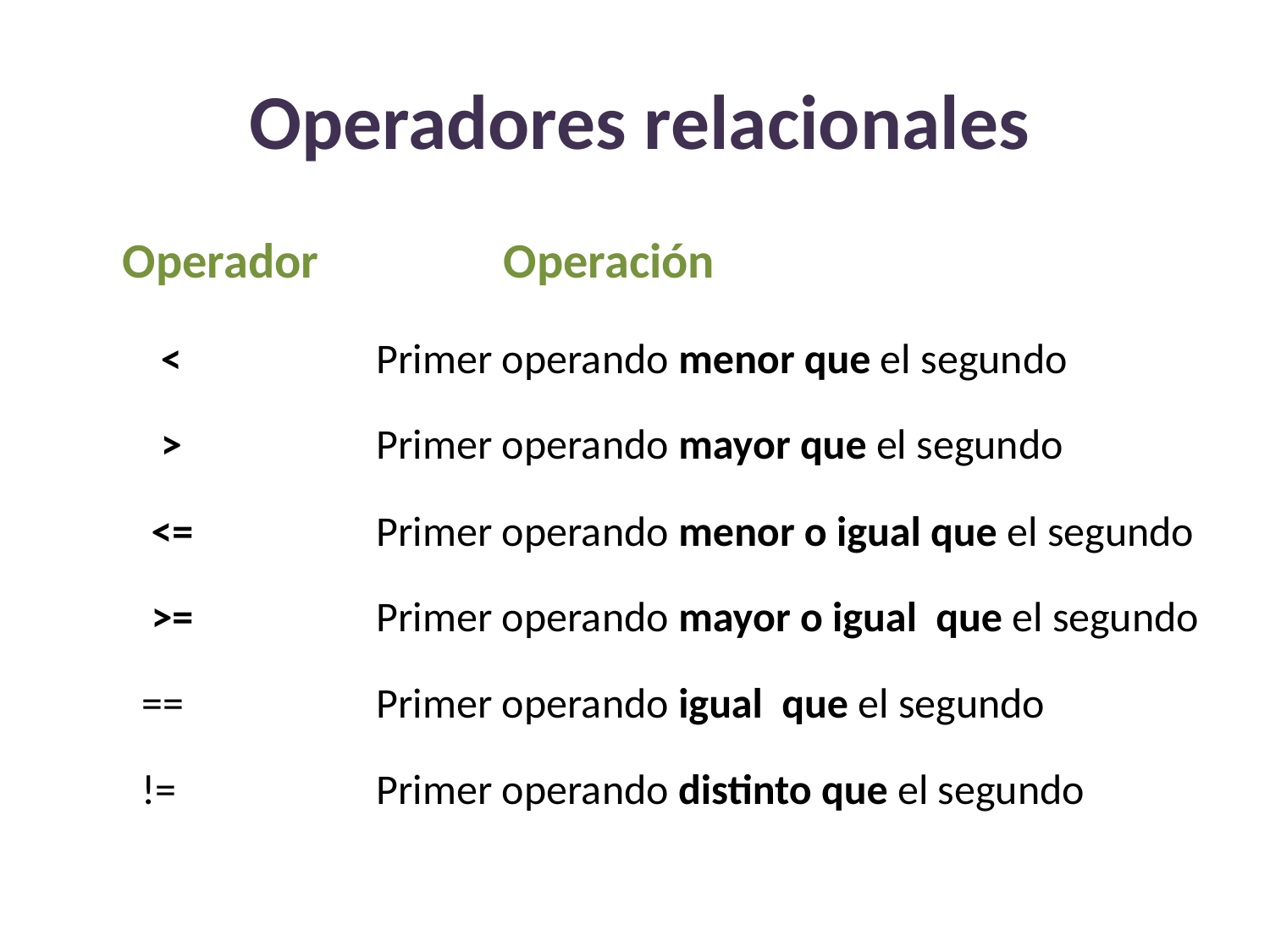

Operadores relacionales
Operador		Operación

    <		Primer operando menor que el segundo

    >		Primer operando mayor que el segundo

   <=		Primer operando menor o igual que el segundo

   >=		Primer operando mayor o igual  que el segundo

  ==		Primer operando igual  que el segundo

  !=		Primer operando distinto que el segundo